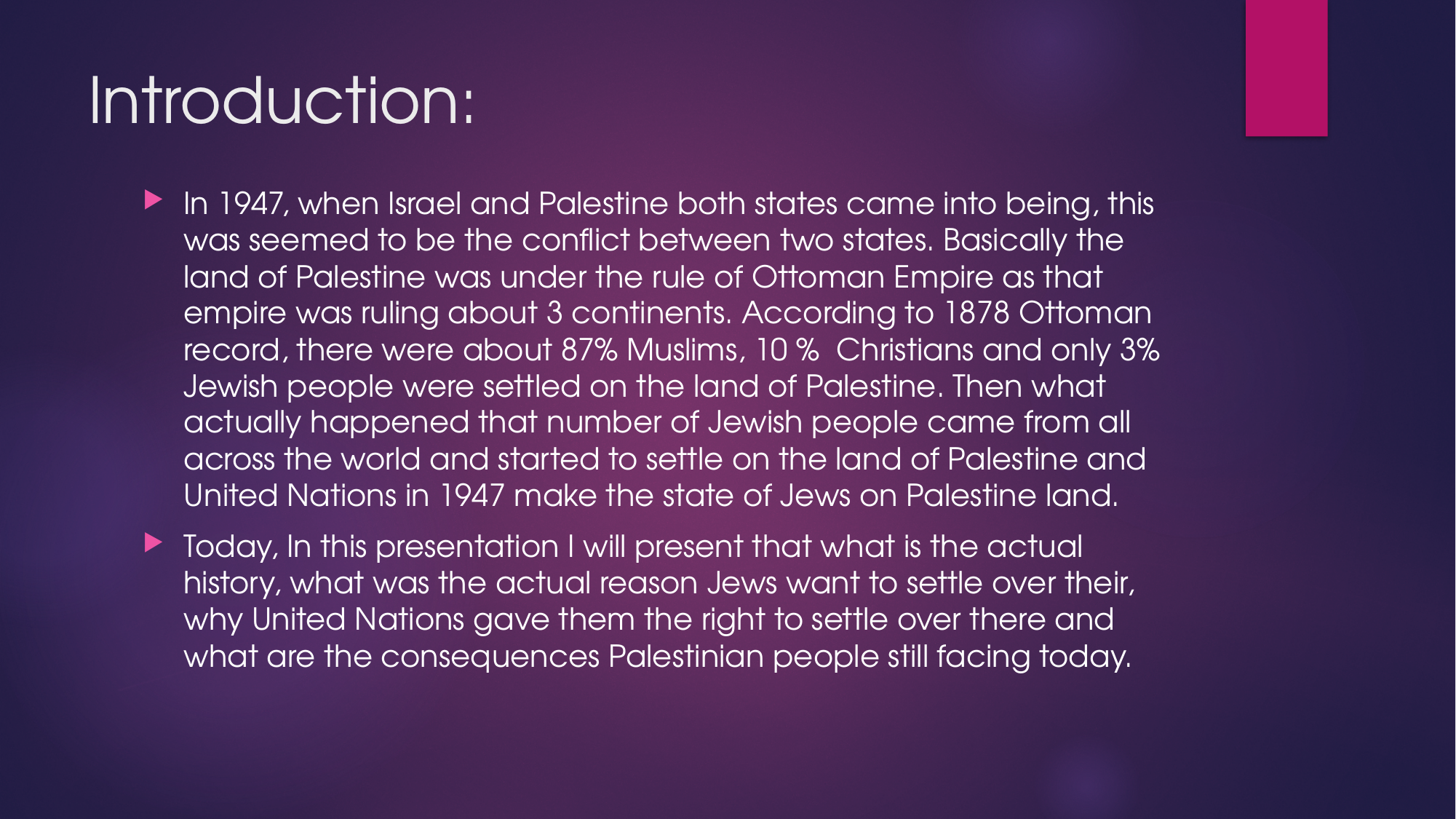

# Introduction:
In 1947, when Israel and Palestine both states came into being, this was seemed to be the conflict between two states. Basically the land of Palestine was under the rule of Ottoman Empire as that empire was ruling about 3 continents. According to 1878 Ottoman record, there were about 87% Muslims, 10 %  Christians and only 3% Jewish people were settled on the land of Palestine. Then what actually happened that number of Jewish people came from all across the world and started to settle on the land of Palestine and United Nations in 1947 make the state of Jews on Palestine land.
Today, In this presentation I will present that what is the actual history, what was the actual reason Jews want to settle over their, why United Nations gave them the right to settle over there and what are the consequences Palestinian people still facing today.